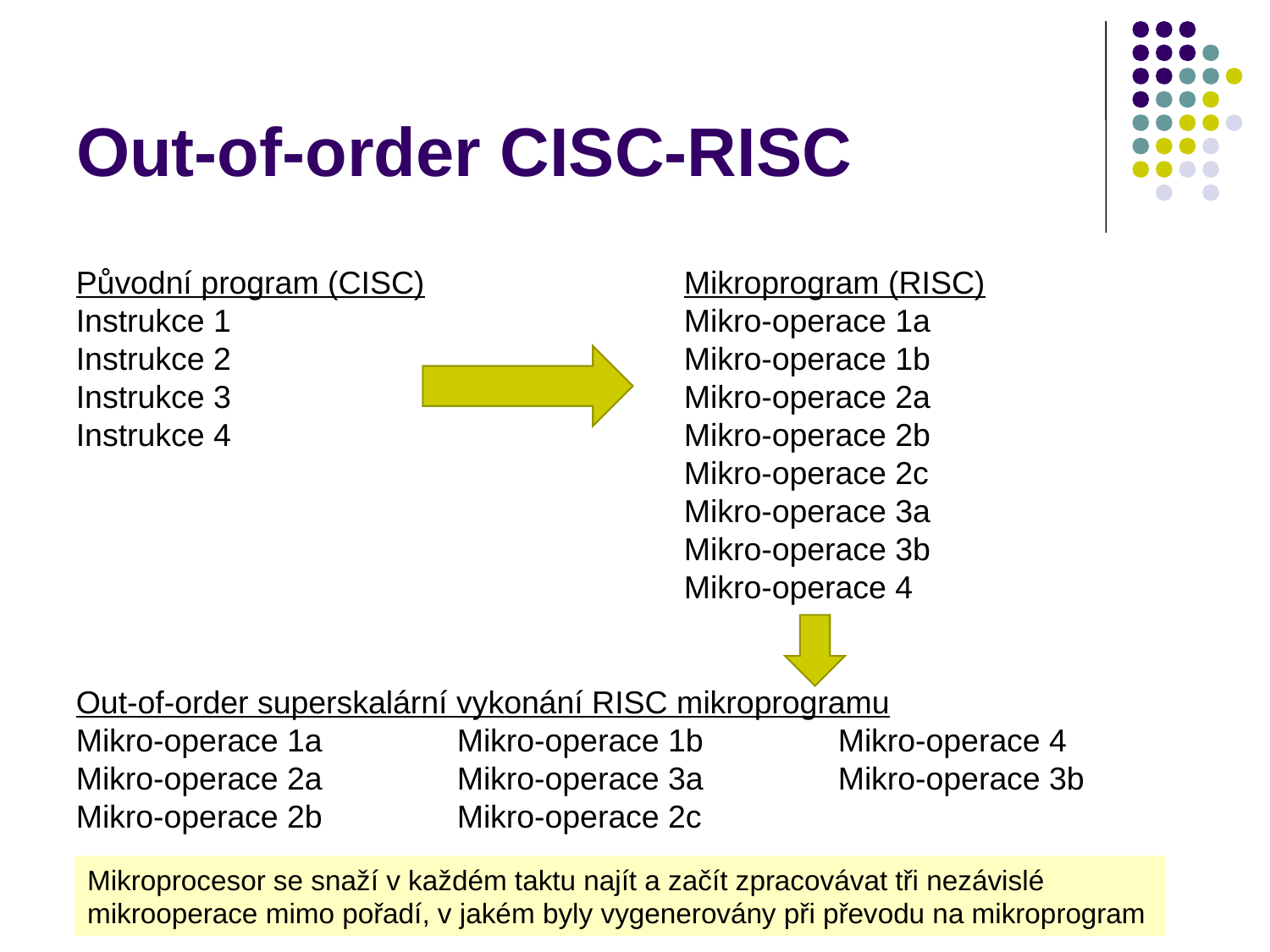

# Out-of-order CISC-RISC
Původní program (CISC)
Instrukce 1
Instrukce 2
Instrukce 3
Instrukce 4
Mikroprogram (RISC)
Mikro-operace 1a
Mikro-operace 1b
Mikro-operace 2a
Mikro-operace 2b
Mikro-operace 2c
Mikro-operace 3a
Mikro-operace 3b
Mikro-operace 4

Out-of-order superskalární vykonání RISC mikroprogramu
Mikro-operace 1a		Mikro-operace 1b		Mikro-operace 4
Mikro-operace 2a		Mikro-operace 3a		Mikro-operace 3b
Mikro-operace 2b		Mikro-operace 2c

Mikroprocesor se snaží v každém taktu najít a začít zpracovávat tři nezávislé mikrooperace mimo pořadí, v jakém byly vygenerovány při převodu na mikroprogram